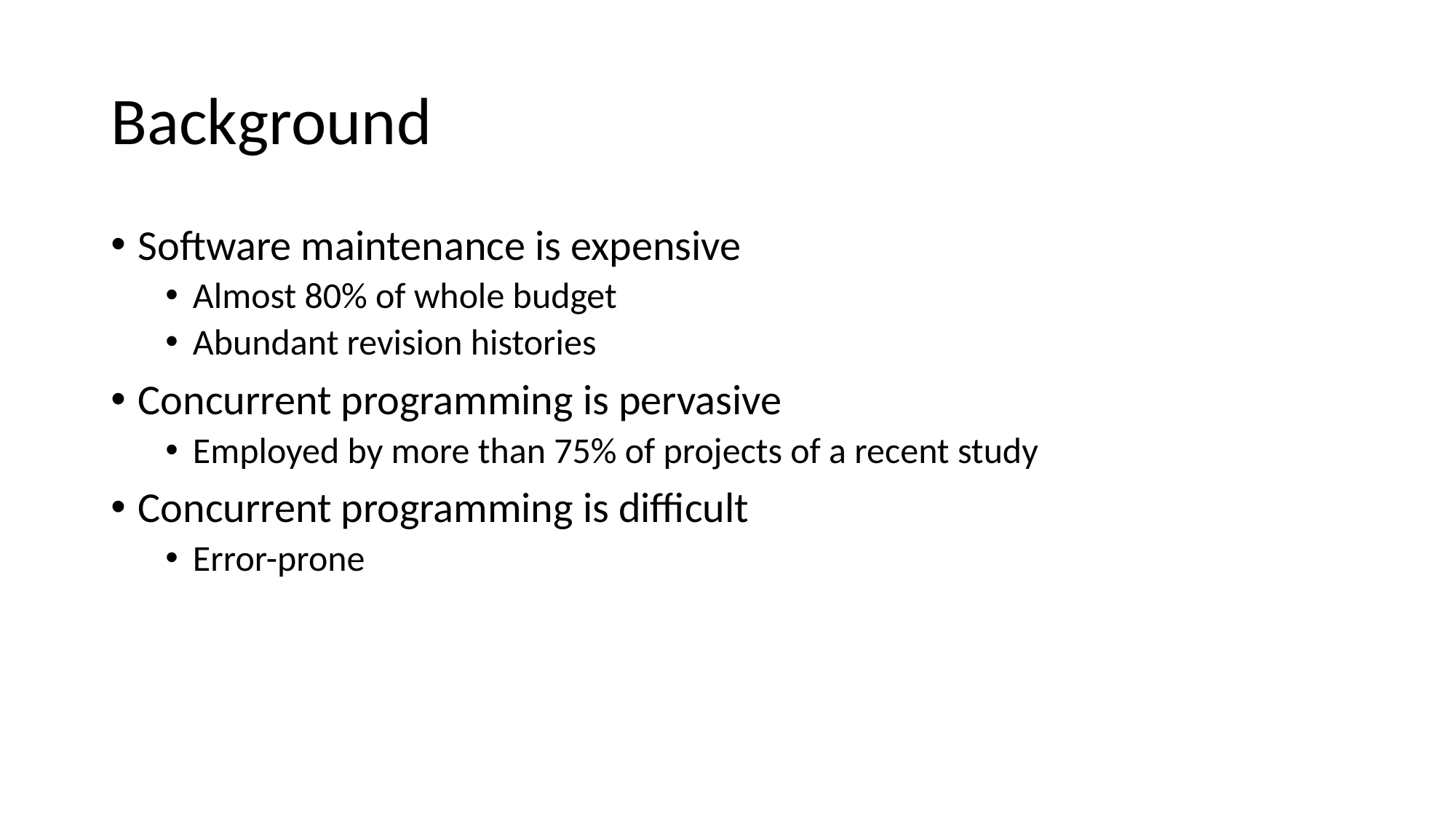

# Background
Software maintenance is expensive
Almost 80% of whole budget
Abundant revision histories
Concurrent programming is pervasive
Employed by more than 75% of projects of a recent study
Concurrent programming is difficult
Error-prone